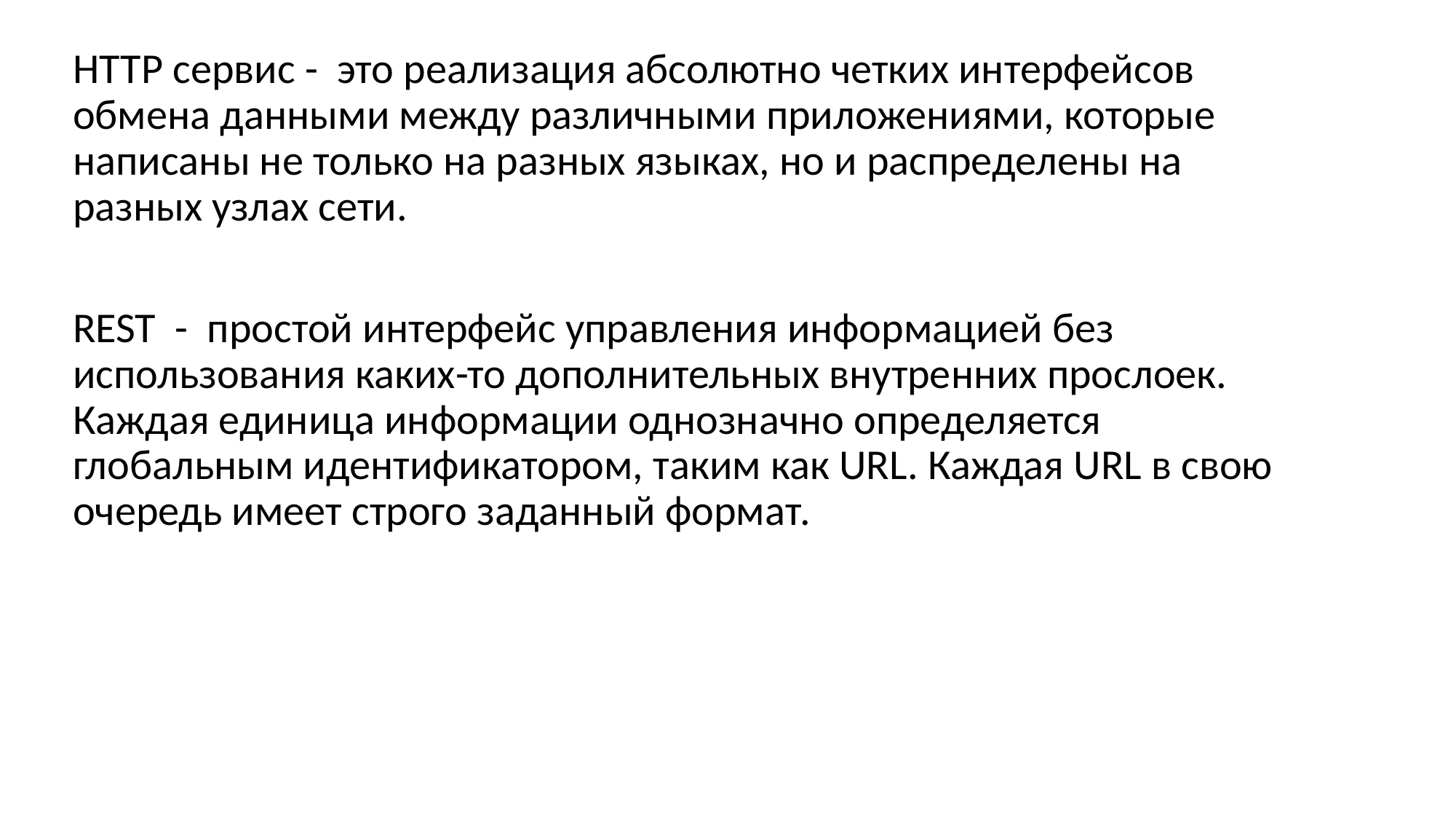

HTTP сервис -  это реализация абсолютно четких интерфейсов обмена данными между различными приложениями, которые написаны не только на разных языках, но и распределены на разных узлах сети.

REST  -  простой интерфейс управления информацией без использования каких-то дополнительных внутренних прослоек. Каждая единица информации однозначно определяется глобальным идентификатором, таким как URL. Каждая URL в свою очередь имеет строго заданный формат.